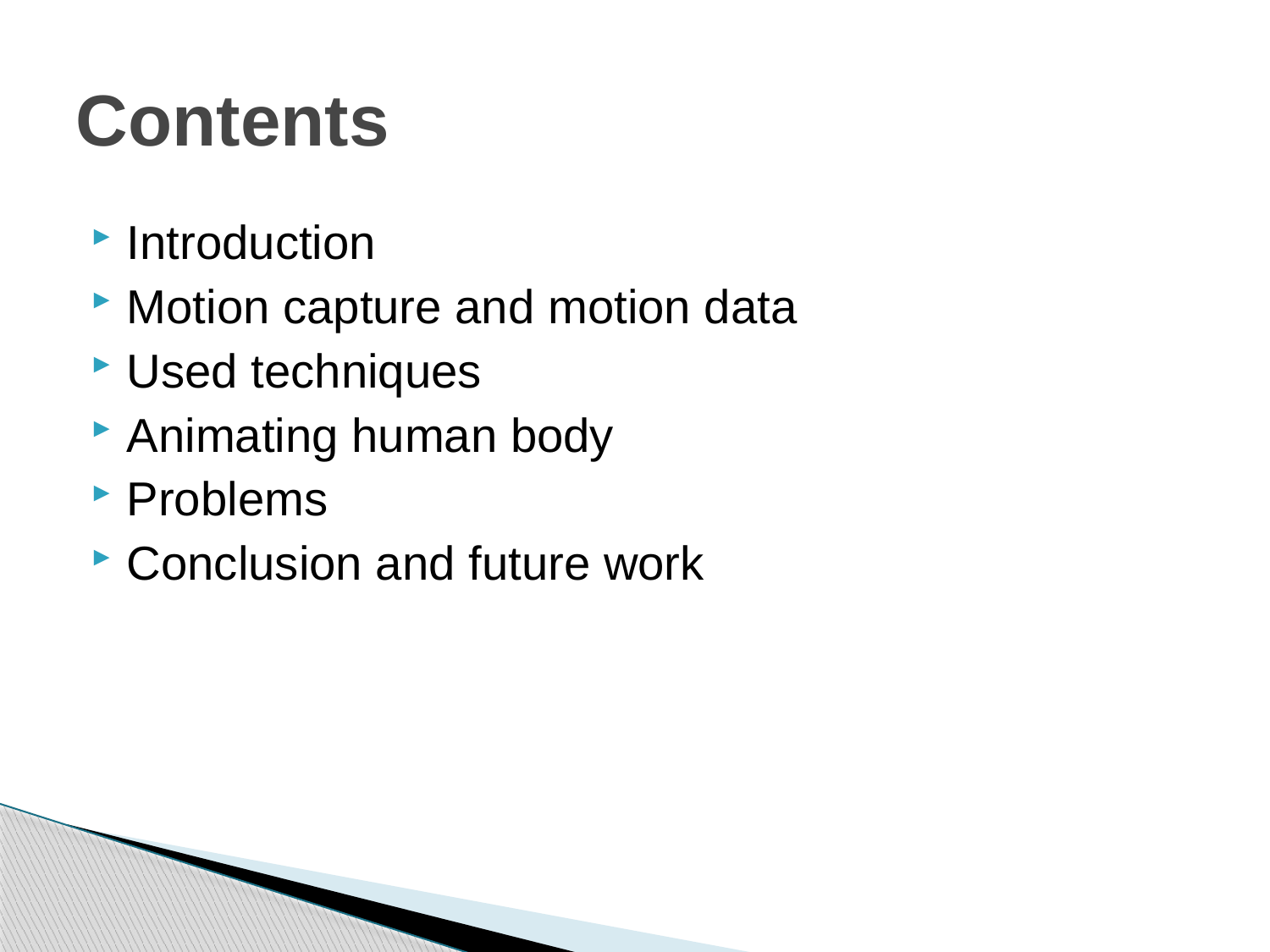

# Contents
Introduction
Motion capture and motion data
Used techniques
Animating human body
Problems
Conclusion and future work